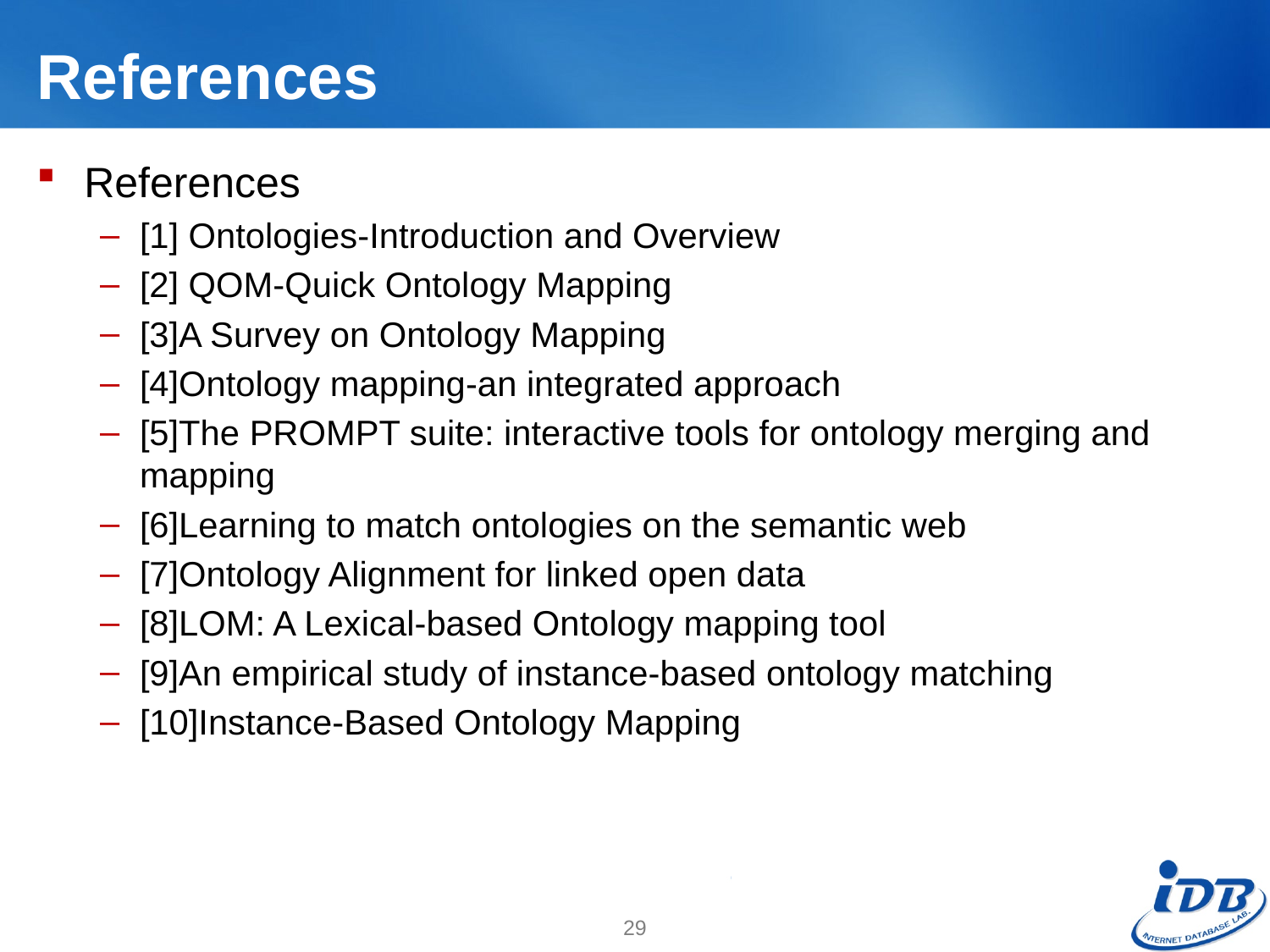

# References
References
[1] Ontologies-Introduction and Overview
[2] QOM-Quick Ontology Mapping
[3]A Survey on Ontology Mapping
[4]Ontology mapping-an integrated approach
[5]The PROMPT suite: interactive tools for ontology merging and mapping
[6]Learning to match ontologies on the semantic web
[7]Ontology Alignment for linked open data
[8]LOM: A Lexical-based Ontology mapping tool
[9]An empirical study of instance-based ontology matching
[10]Instance-Based Ontology Mapping
29